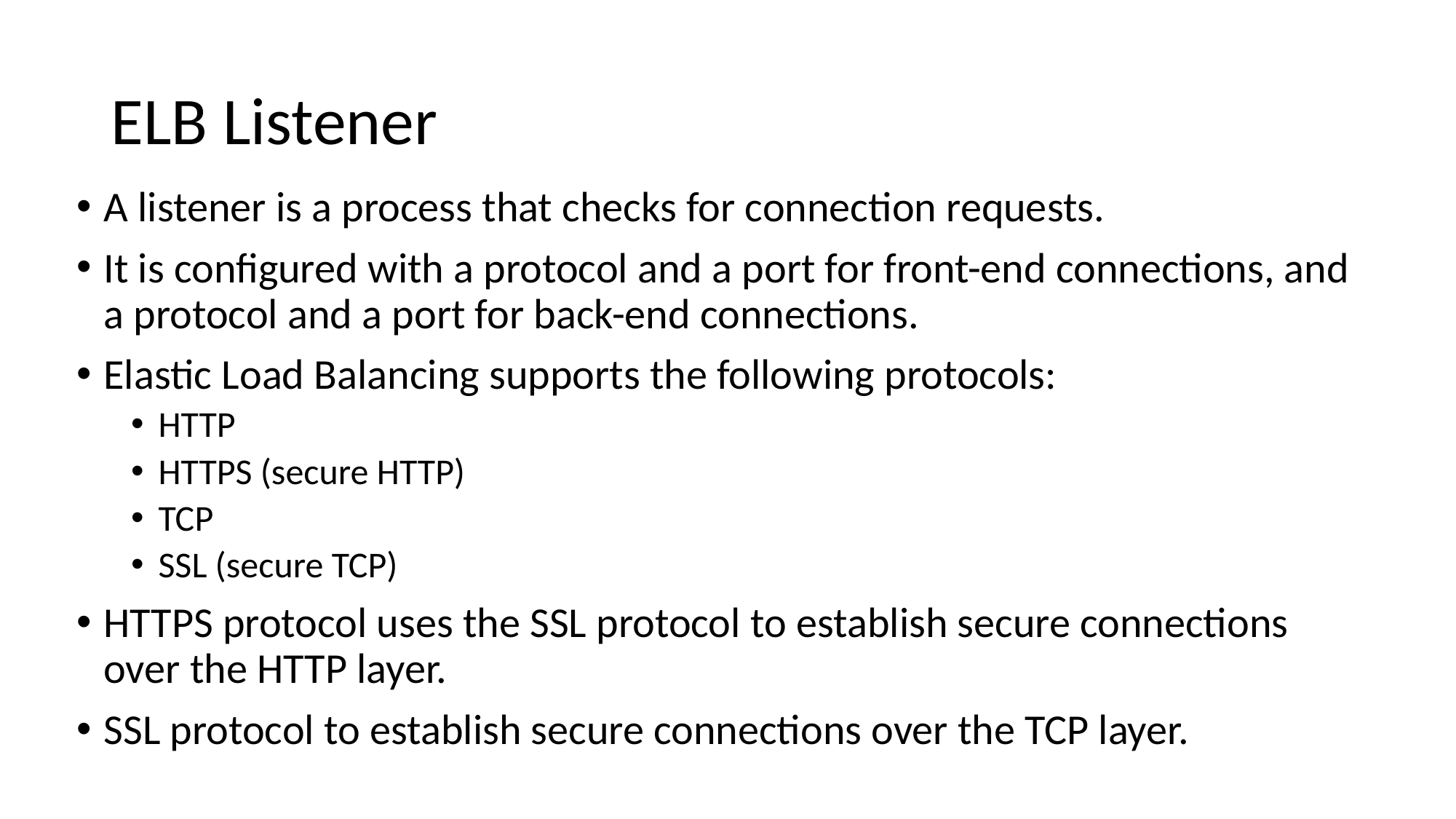

# ELB Listener
A listener is a process that checks for connection requests.
It is configured with a protocol and a port for front-end connections, and a protocol and a port for back-end connections.
Elastic Load Balancing supports the following protocols:
HTTP
HTTPS (secure HTTP)
TCP
SSL (secure TCP)
HTTPS protocol uses the SSL protocol to establish secure connections over the HTTP layer.
SSL protocol to establish secure connections over the TCP layer.